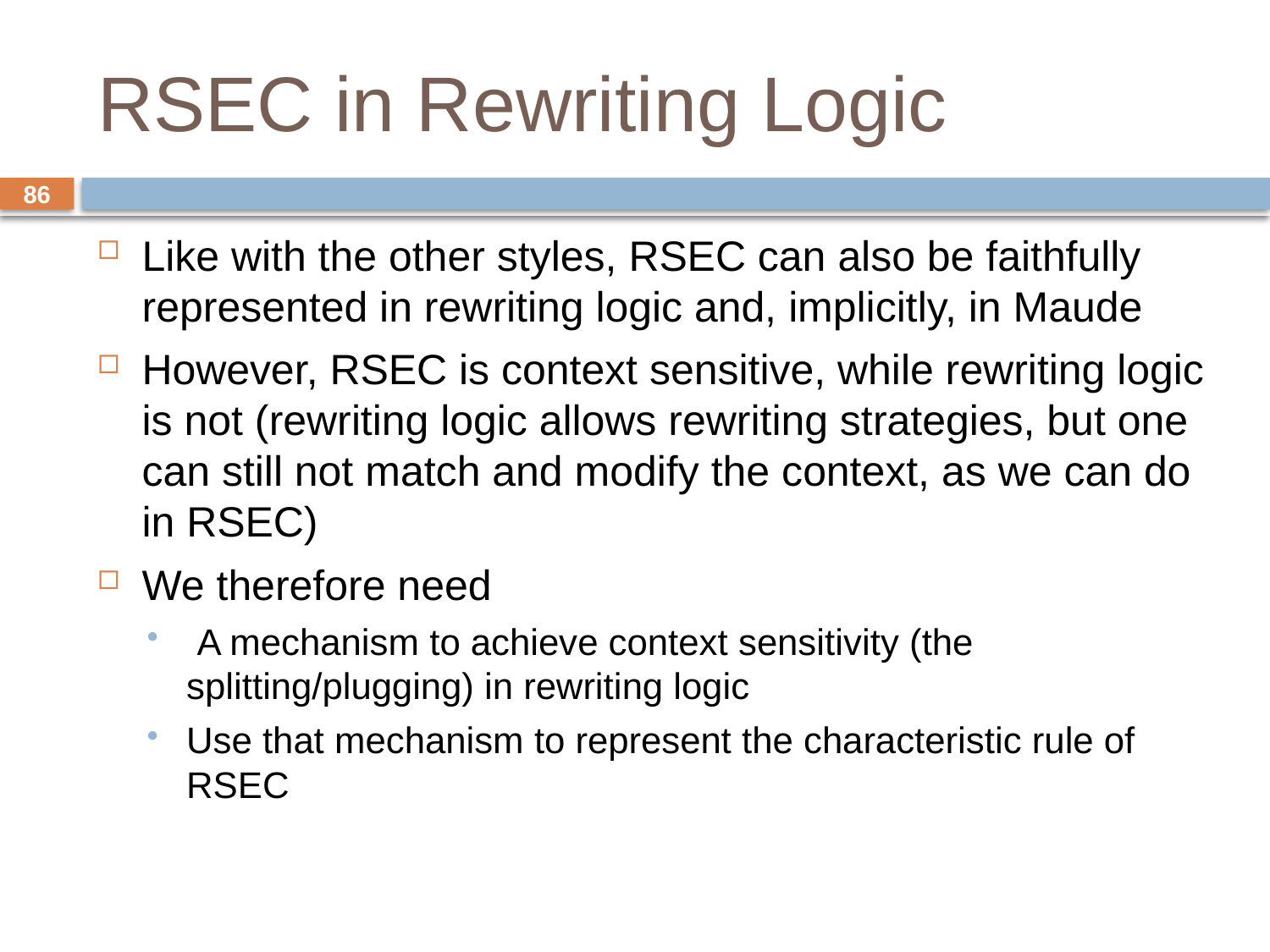

# RSEC in Rewriting Logic
86
Like with the other styles, RSEC can also be faithfully represented in rewriting logic and, implicitly, in Maude
However, RSEC is context sensitive, while rewriting logic is not (rewriting logic allows rewriting strategies, but one can still not match and modify the context, as we can do in RSEC)
We therefore need
 A mechanism to achieve context sensitivity (the splitting/plugging) in rewriting logic
Use that mechanism to represent the characteristic rule of RSEC